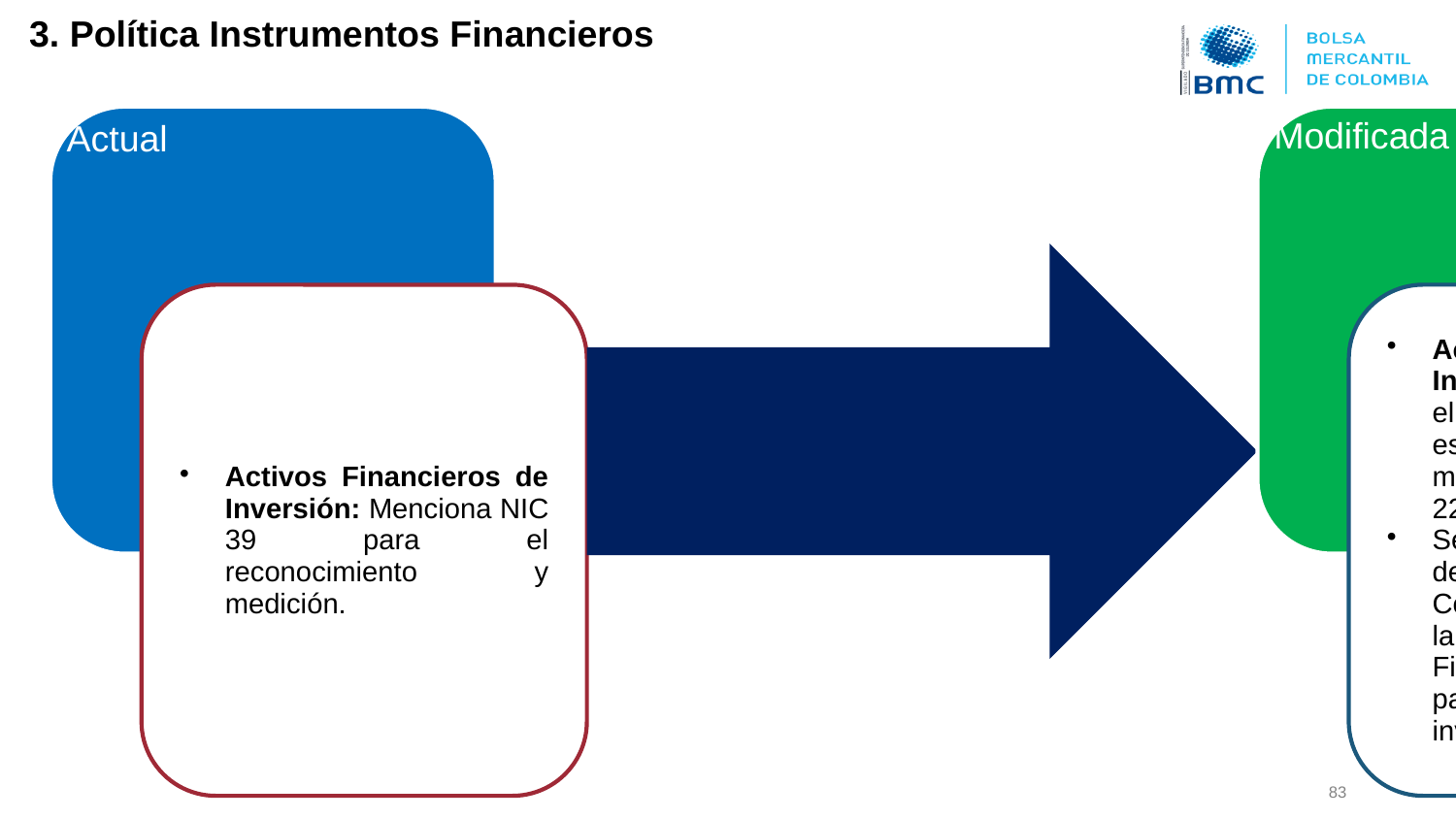

3. Política Instrumentos Financieros
Actual
Modificada
Activos Financieros de Inversión: Menciona NIC 39 para el reconocimiento y medición.